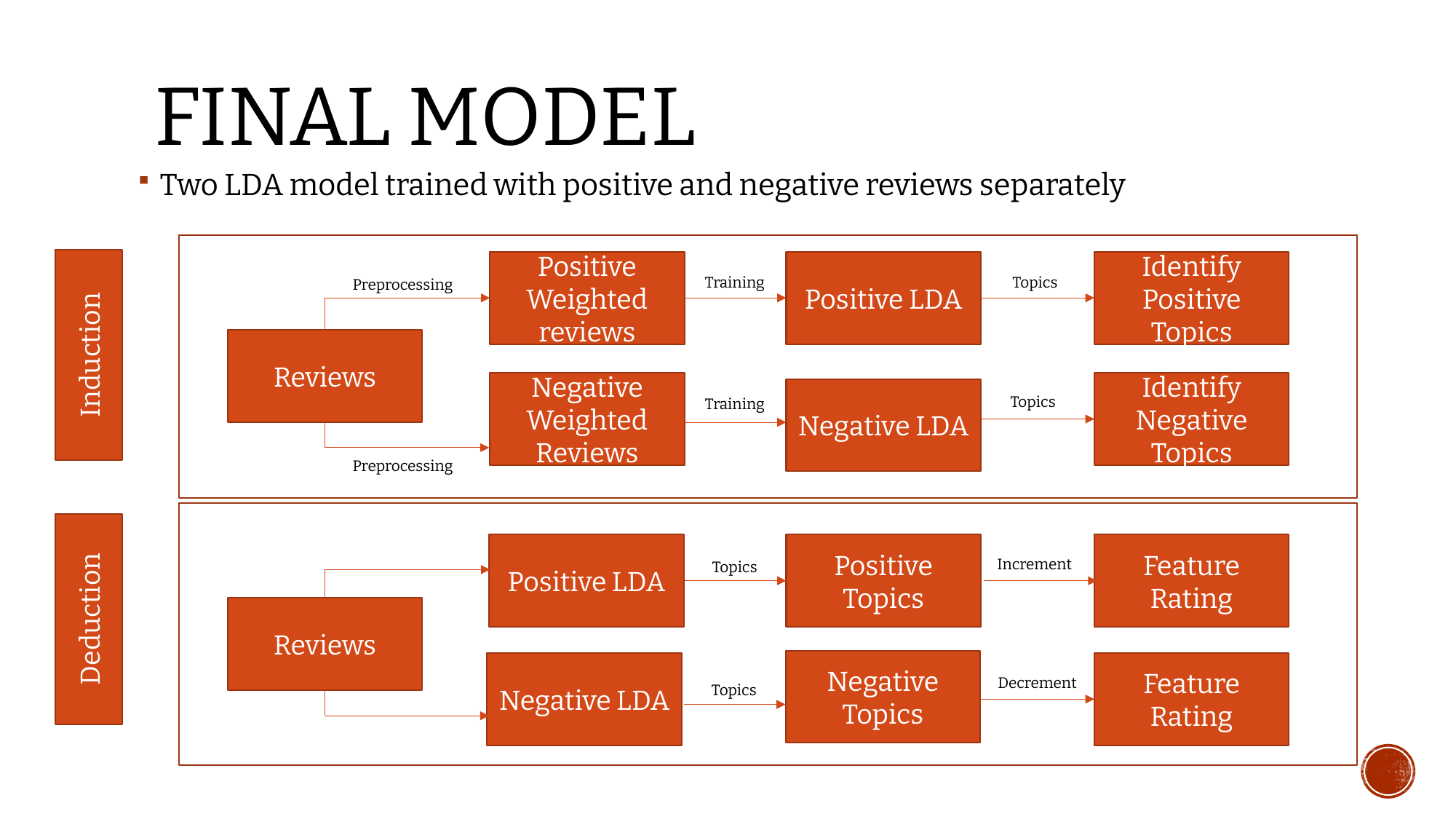

# Final Model
Two LDA model trained with positive and negative reviews separately

Positive Weighted reviews
Positive LDA
Identify Positive Topics
Reviews
Negative Weighted Reviews
Identify Negative Topics
Negative LDA
Induction

Positive LDA
Positive Topics
Reviews
Negative Topics
Negative LDA
Feature Rating
Deduction
Feature Rating
Preprocessing
Training
Topics
Topics
Training
Preprocessing
Increment
Topics
Decrement
Topics